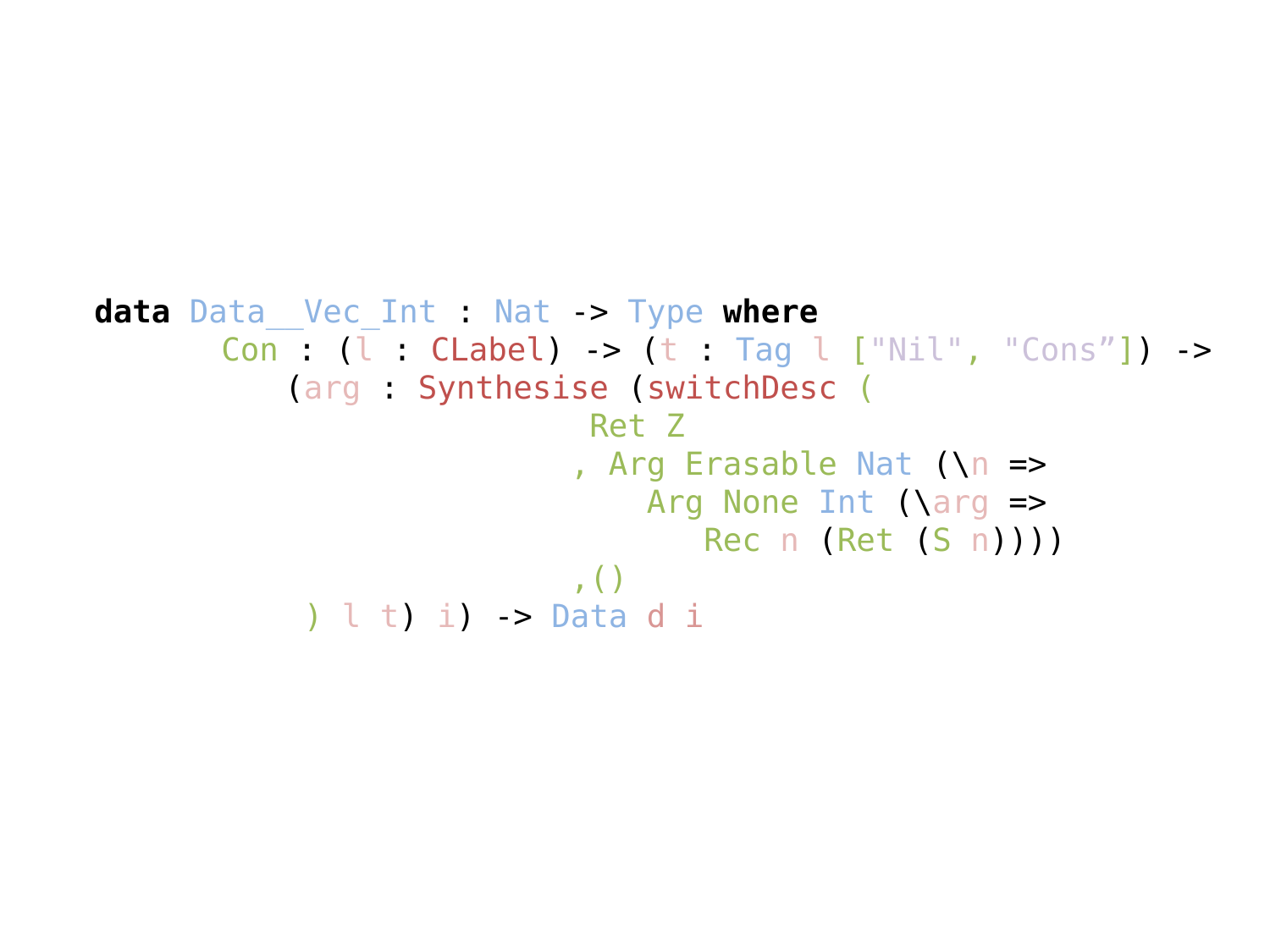

data Data__Vec_Int : Nat -> Type where
	Con : (l : CLabel) -> (t : Tag l ["Nil", "Cons”]) ->
          (arg : Synthesise (switchDesc (
                          Ret Z
                         , Arg Erasable Nat (\n =>
                             Arg None Int (\arg =>
                                Rec n (Ret (S n))))
                         ,()
           ) l t) i) -> Data d i